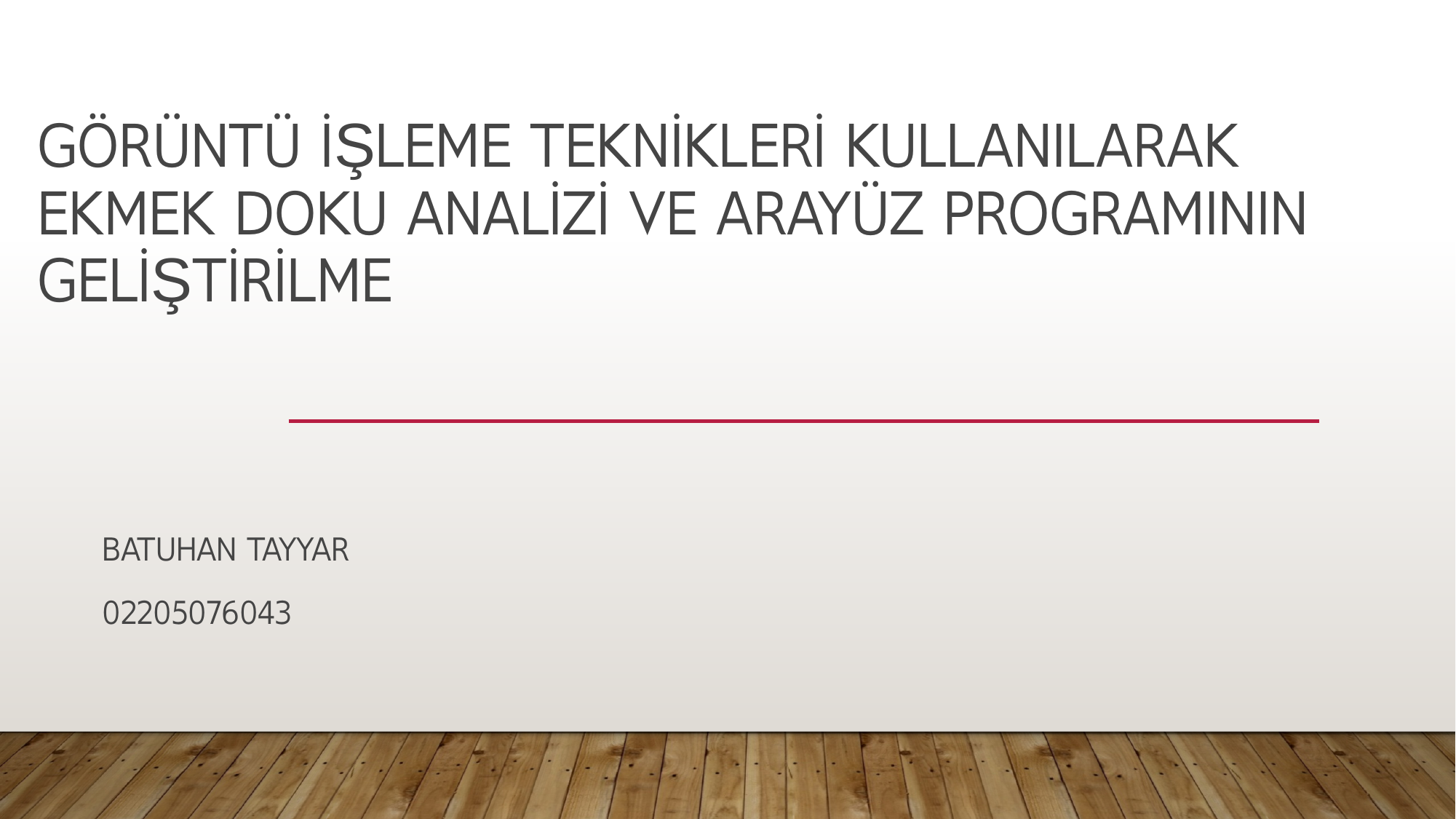

# Görüntü işleme teknikleri kullanılarak ekmek doku analizi ve arayüz programının geliştirilme

Batuhan Tayyar
02205076043